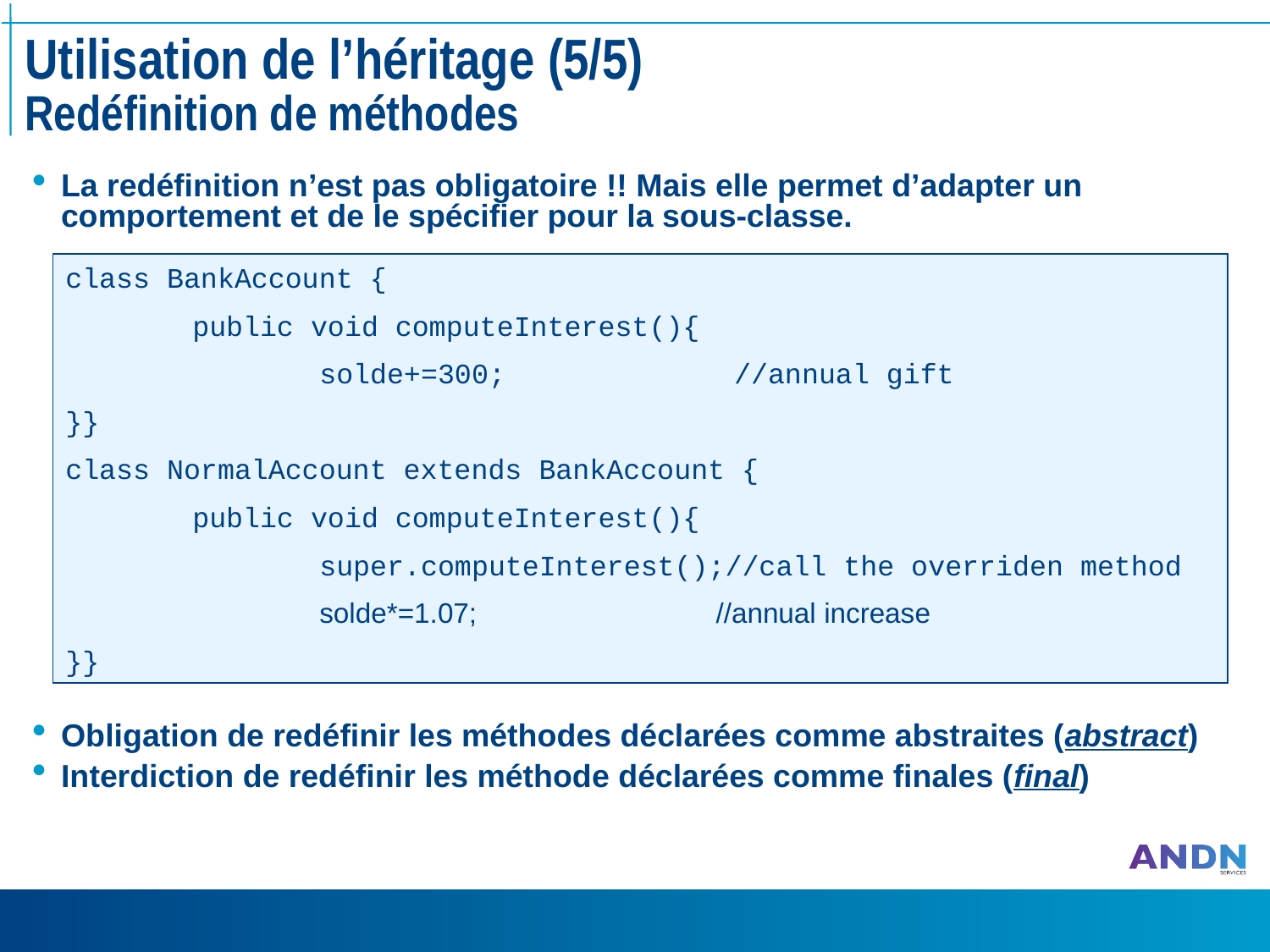

# Utilisation de l’héritage (5/5) Redéfinition de méthodes
La redéfinition n’est pas obligatoire !! Mais elle permet d’adapter un comportement et de le spécifier pour la sous-classe.

Obligation de redéfinir les méthodes déclarées comme abstraites (abstract)
Interdiction de redéfinir les méthode déclarées comme finales (final)
class BankAccount {
	public void computeInterest(){
		solde+=300; 		  //annual gift
}}
class NormalAccount extends BankAccount {
	public void computeInterest(){
		super.computeInterest();//call the overriden method
		solde*=1.07; 		  //annual increase
}}